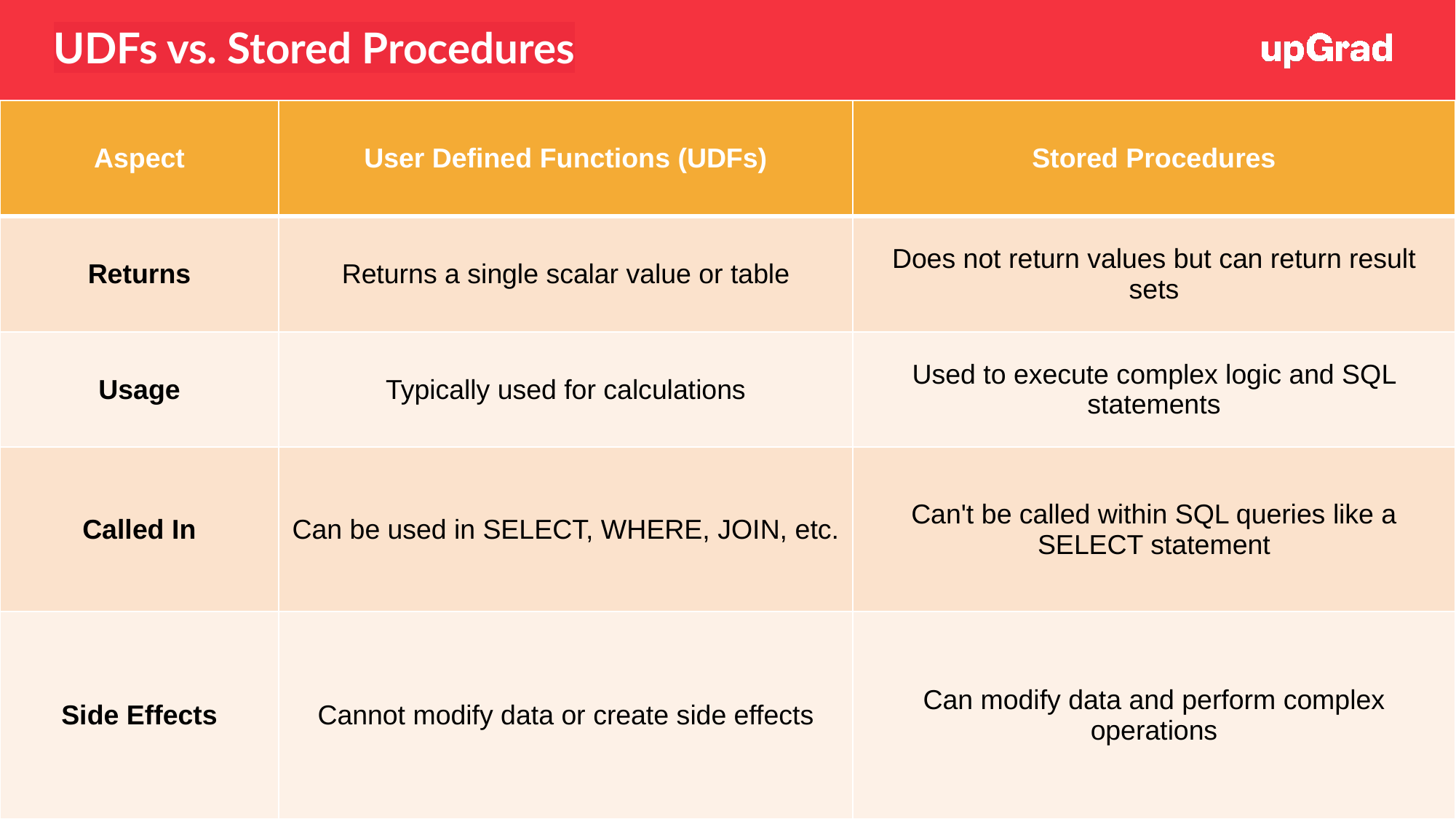

# UDFs vs. Stored Procedures
| Aspect | User Defined Functions (UDFs) | Stored Procedures |
| --- | --- | --- |
| Returns | Returns a single scalar value or table | Does not return values but can return result sets |
| Usage | Typically used for calculations | Used to execute complex logic and SQL statements |
| Called In | Can be used in SELECT, WHERE, JOIN, etc. | Can't be called within SQL queries like a SELECT statement |
| Side Effects | Cannot modify data or create side effects | Can modify data and perform complex operations |